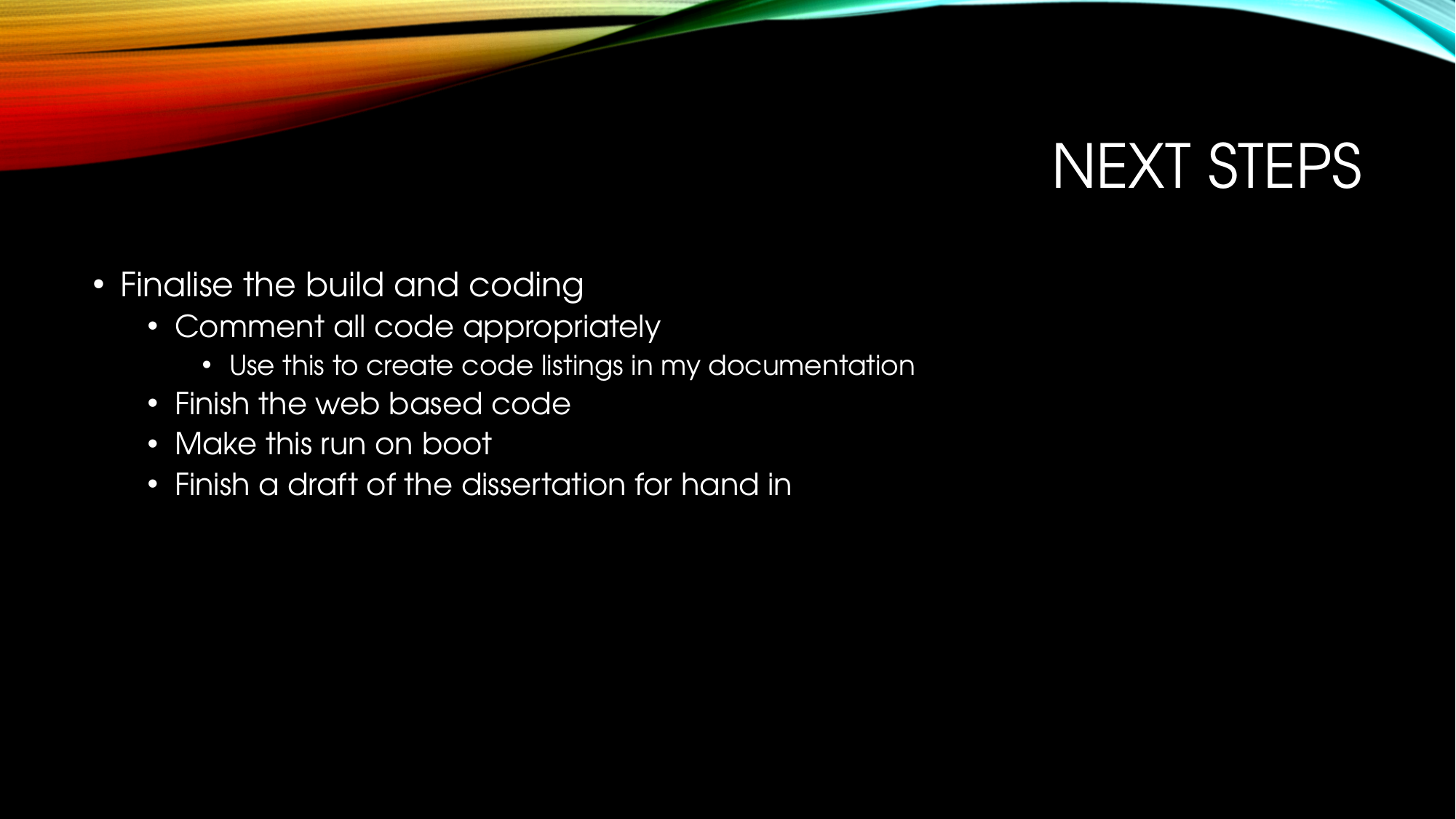

# Next steps
Finalise the build and coding
Comment all code appropriately
Use this to create code listings in my documentation
Finish the web based code
Make this run on boot
Finish a draft of the dissertation for hand in